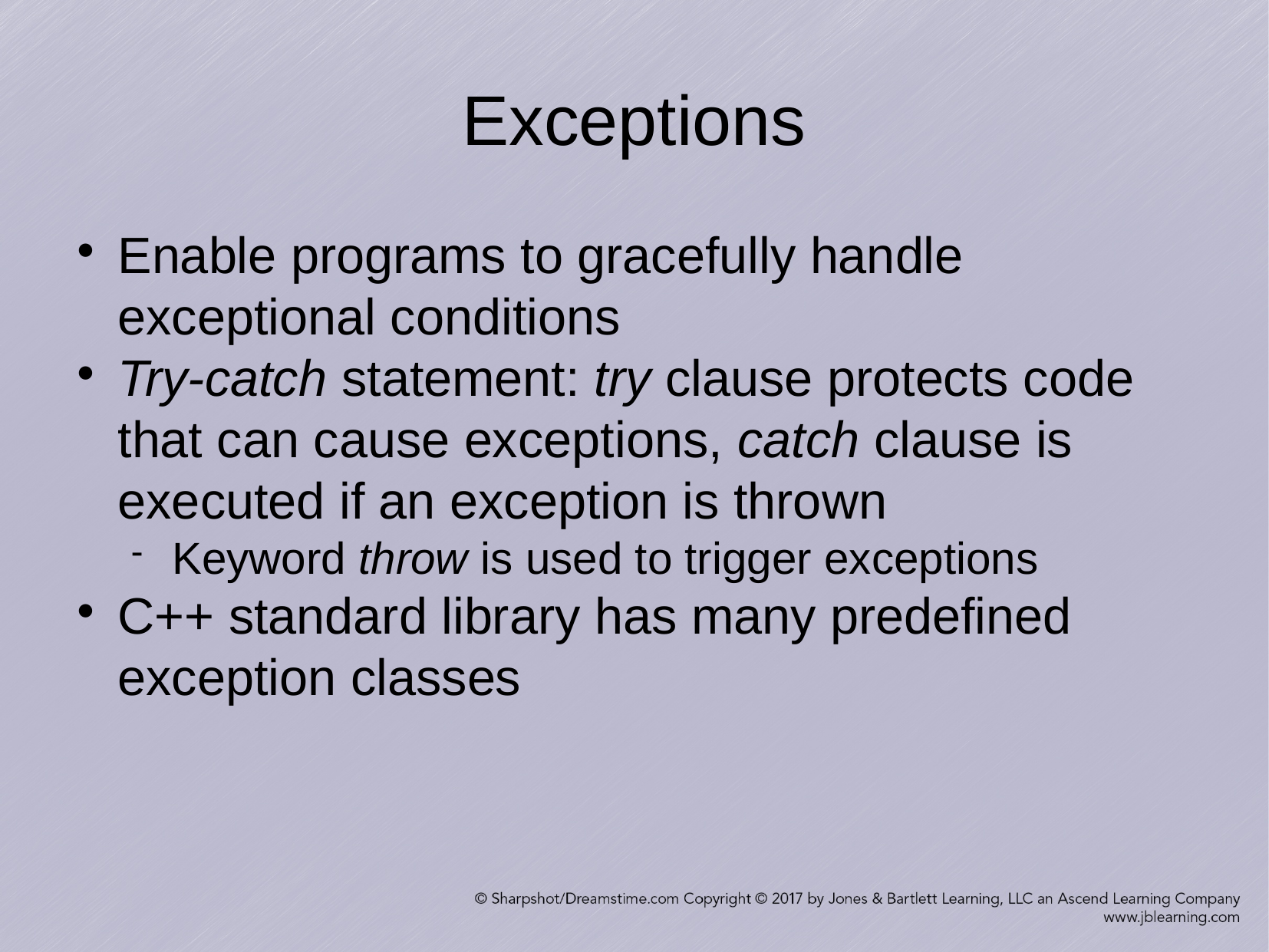

Exceptions
Enable programs to gracefully handle exceptional conditions
Try-catch statement: try clause protects code that can cause exceptions, catch clause is executed if an exception is thrown
Keyword throw is used to trigger exceptions
C++ standard library has many predefined exception classes